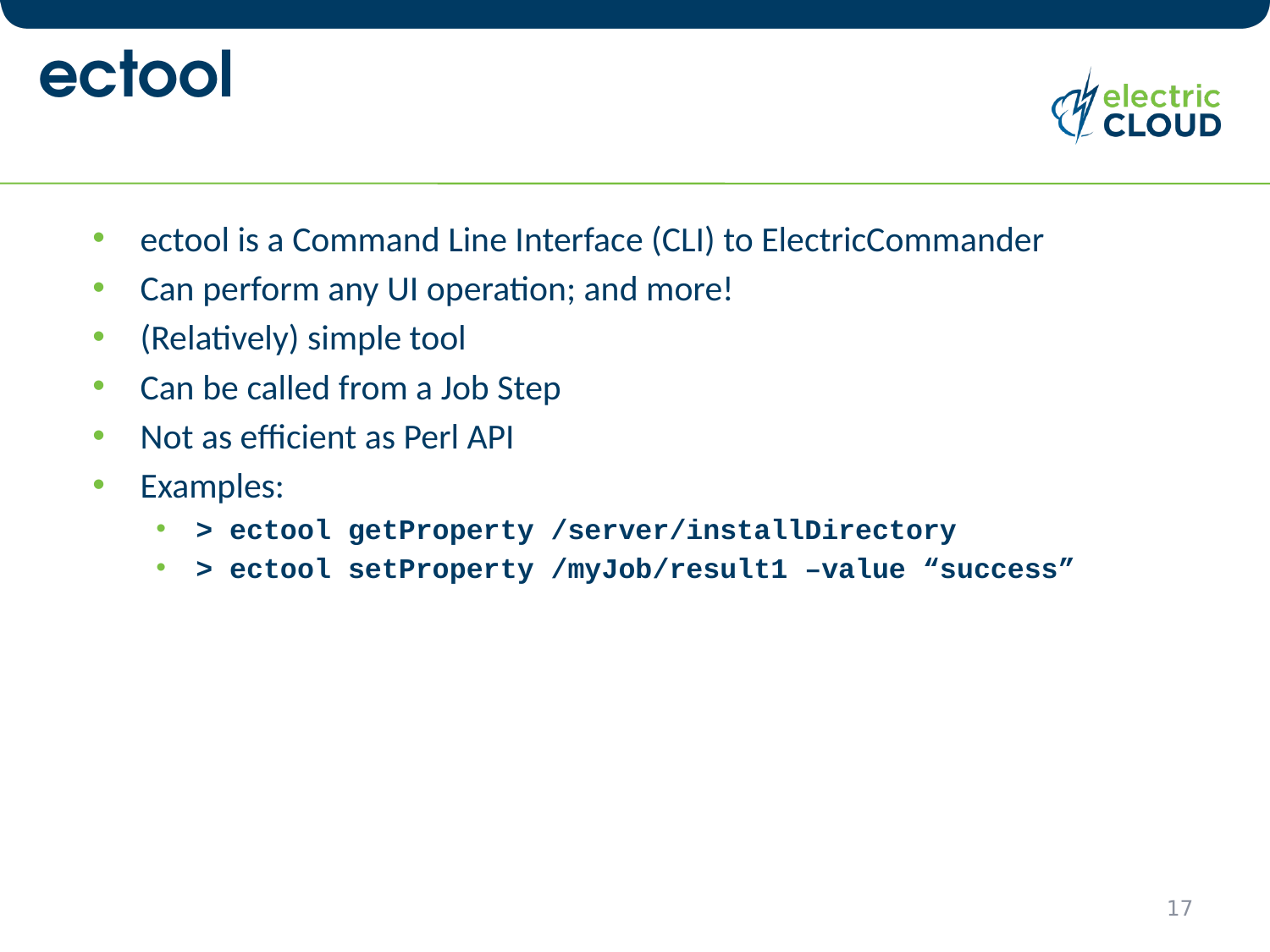

# ectool
ectool is a Command Line Interface (CLI) to ElectricCommander
Can perform any UI operation; and more!
(Relatively) simple tool
Can be called from a Job Step
Not as efficient as Perl API
Examples:
> ectool getProperty /server/installDirectory
> ectool setProperty /myJob/result1 –value “success”

17